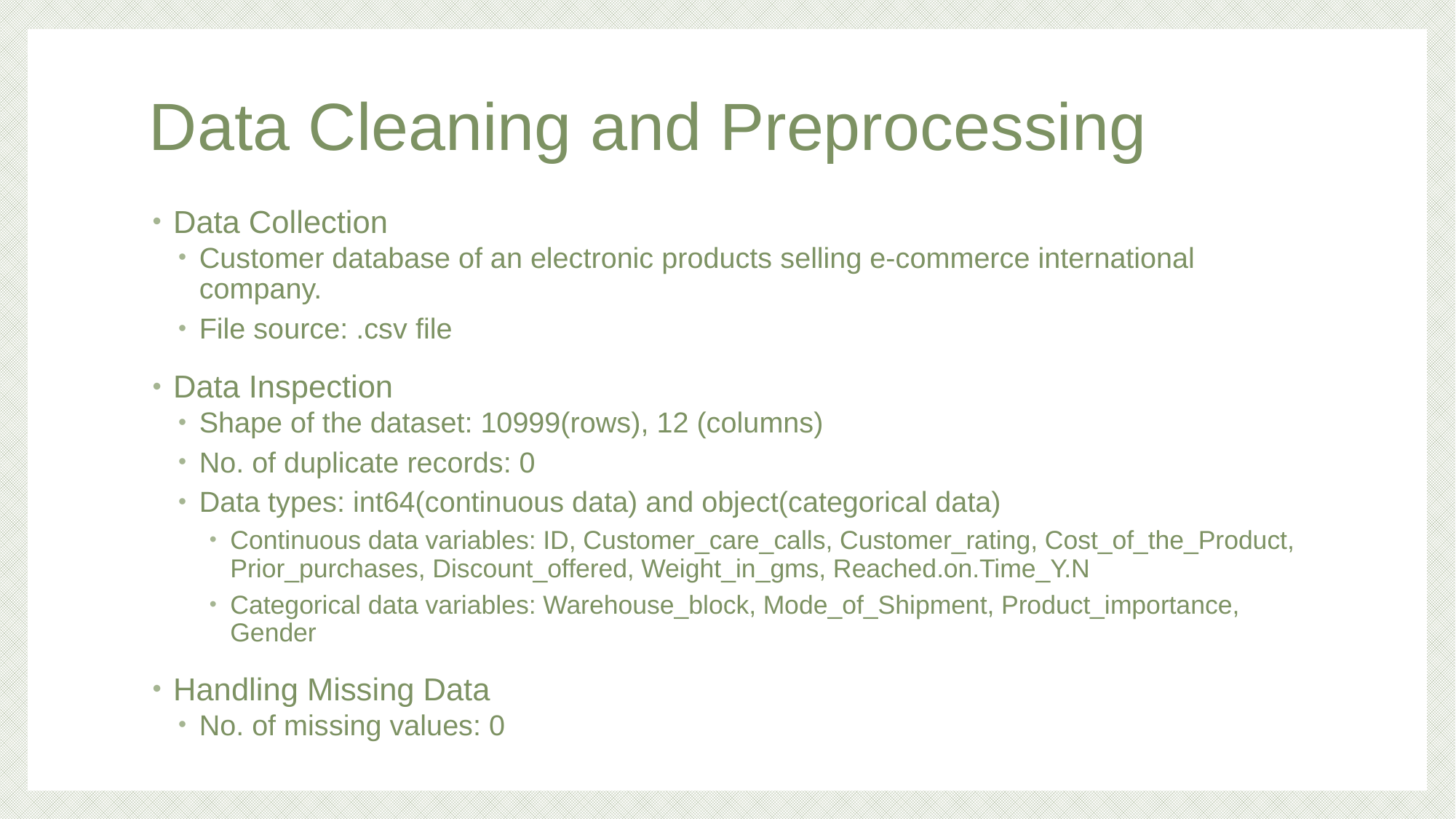

# Data Cleaning and Preprocessing
Data Collection
Customer database of an electronic products selling e-commerce international company.
File source: .csv file
Data Inspection
Shape of the dataset: 10999(rows), 12 (columns)
No. of duplicate records: 0
Data types: int64(continuous data) and object(categorical data)
Continuous data variables: ID, Customer_care_calls, Customer_rating, Cost_of_the_Product, Prior_purchases, Discount_offered, Weight_in_gms, Reached.on.Time_Y.N
Categorical data variables: Warehouse_block, Mode_of_Shipment, Product_importance, Gender
Handling Missing Data
No. of missing values: 0